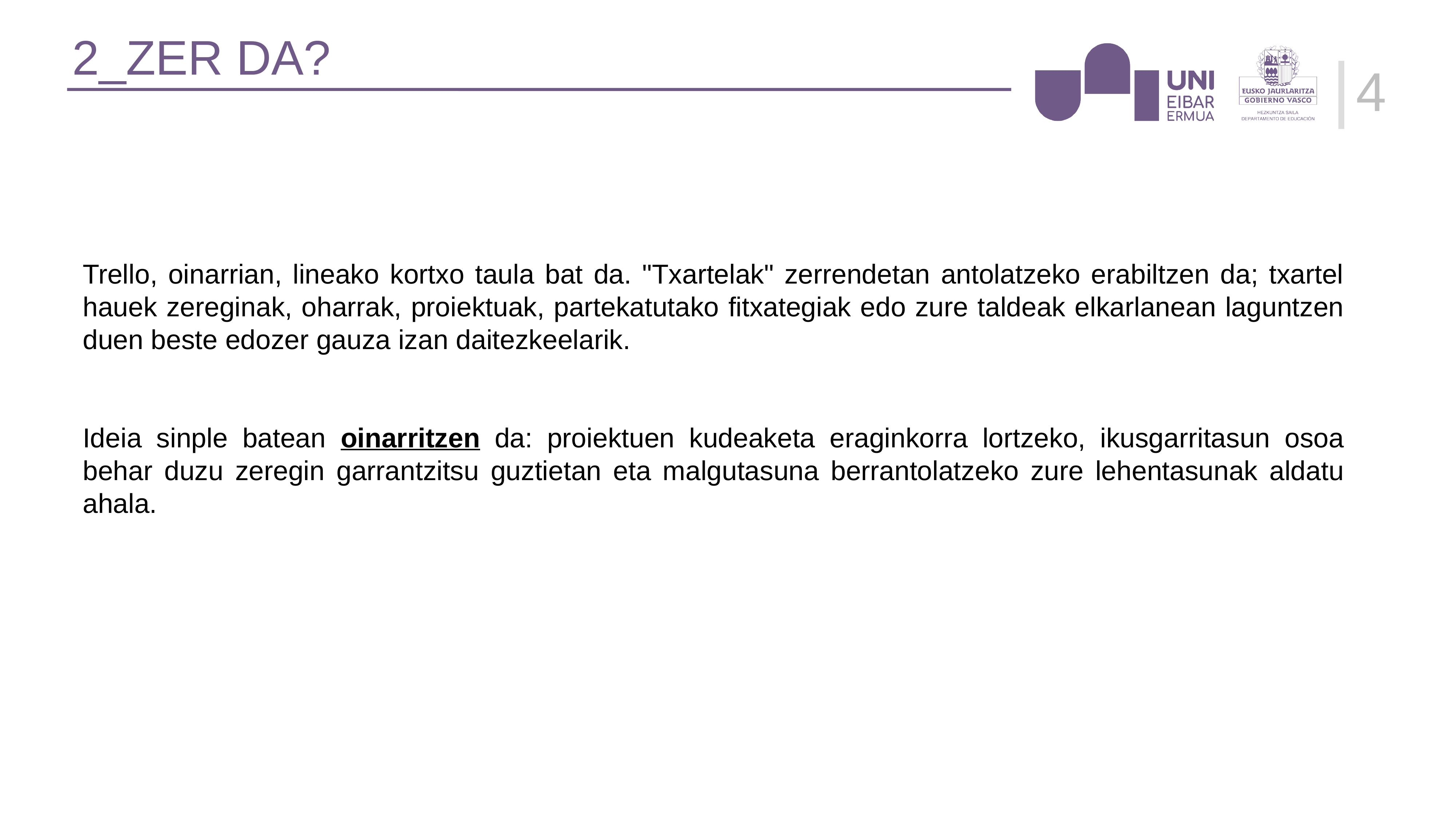

2_ZER DA?
4

Trello, oinarrian, lineako kortxo taula bat da. "Txartelak" zerrendetan antolatzeko erabiltzen da; txartel hauek zereginak, oharrak, proiektuak, partekatutako fitxategiak edo zure taldeak elkarlanean laguntzen duen beste edozer gauza izan daitezkeelarik.

Ideia sinple batean oinarritzen da: proiektuen kudeaketa eraginkorra lortzeko, ikusgarritasun osoa behar duzu zeregin garrantzitsu guztietan eta malgutasuna berrantolatzeko zure lehentasunak aldatu ahala.